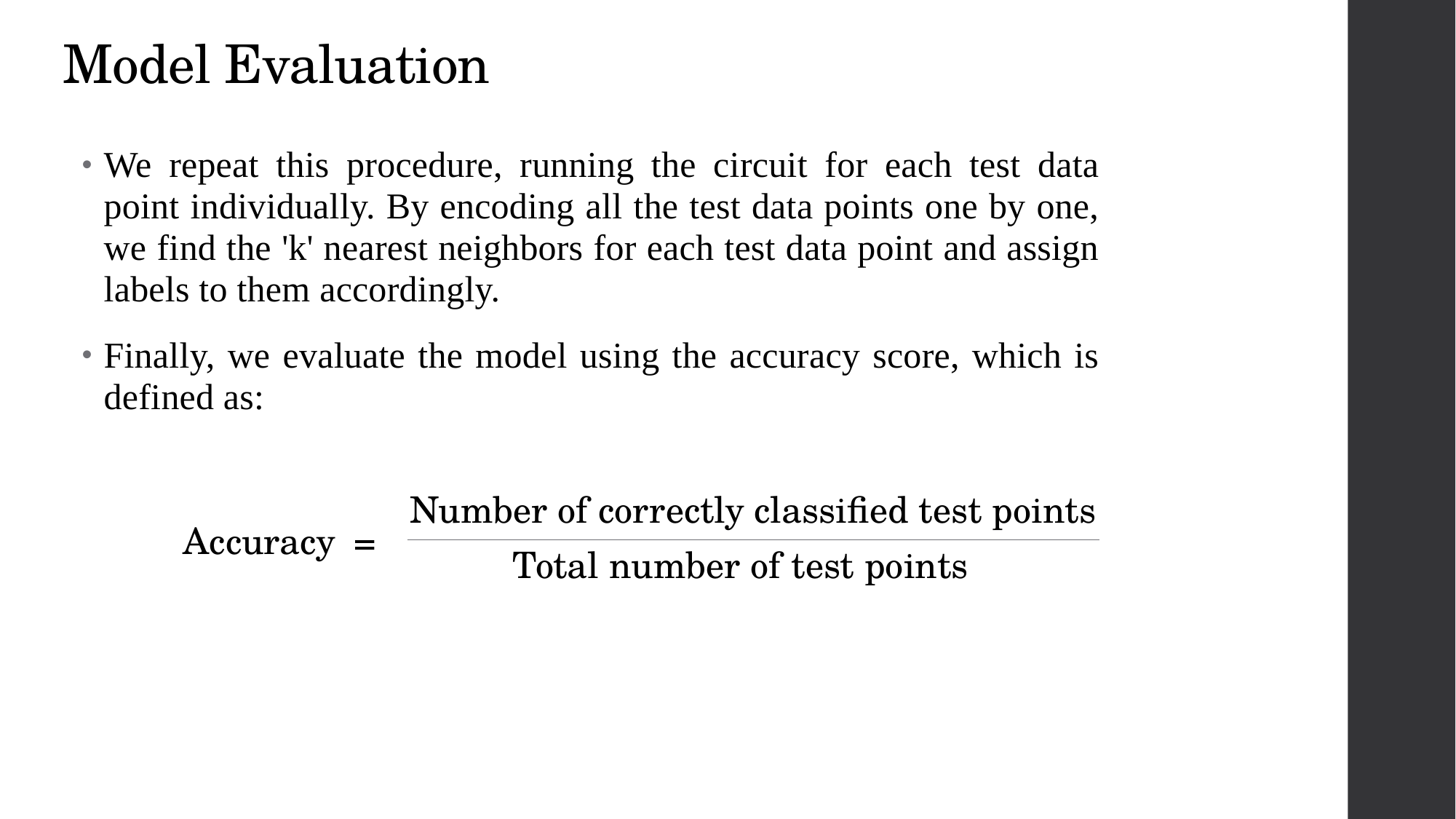

# Model Evaluation
We repeat this procedure, running the circuit for each test data point individually. By encoding all the test data points one by one, we find the 'k' nearest neighbors for each test data point and assign labels to them accordingly.
Finally, we evaluate the model using the accuracy score, which is defined as:

Number of correctly classified test points
Accuracy  =
Total number of test points